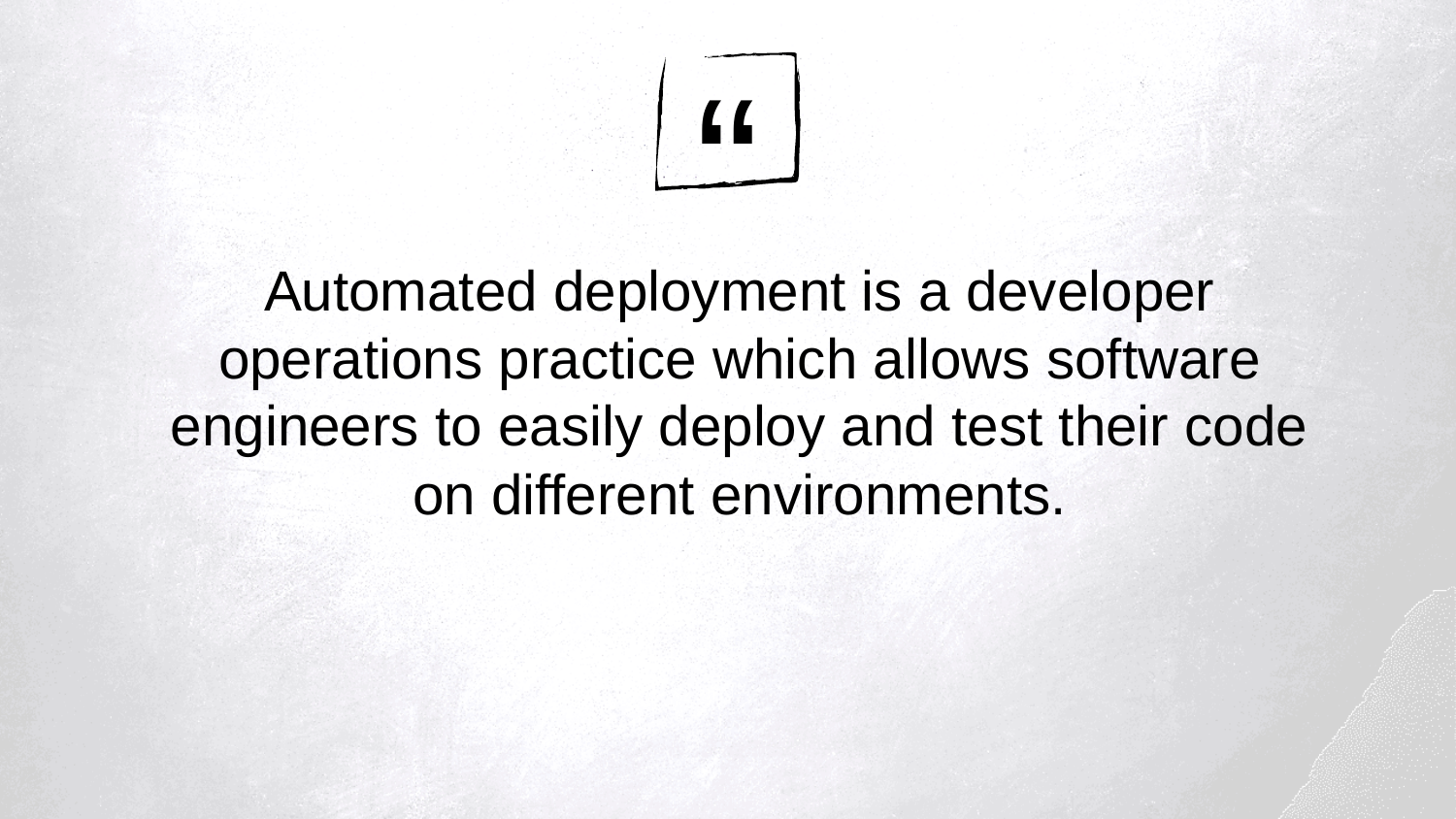

“

Automated deployment is a developer operations practice which allows software engineers to easily deploy and test their code on different environments.